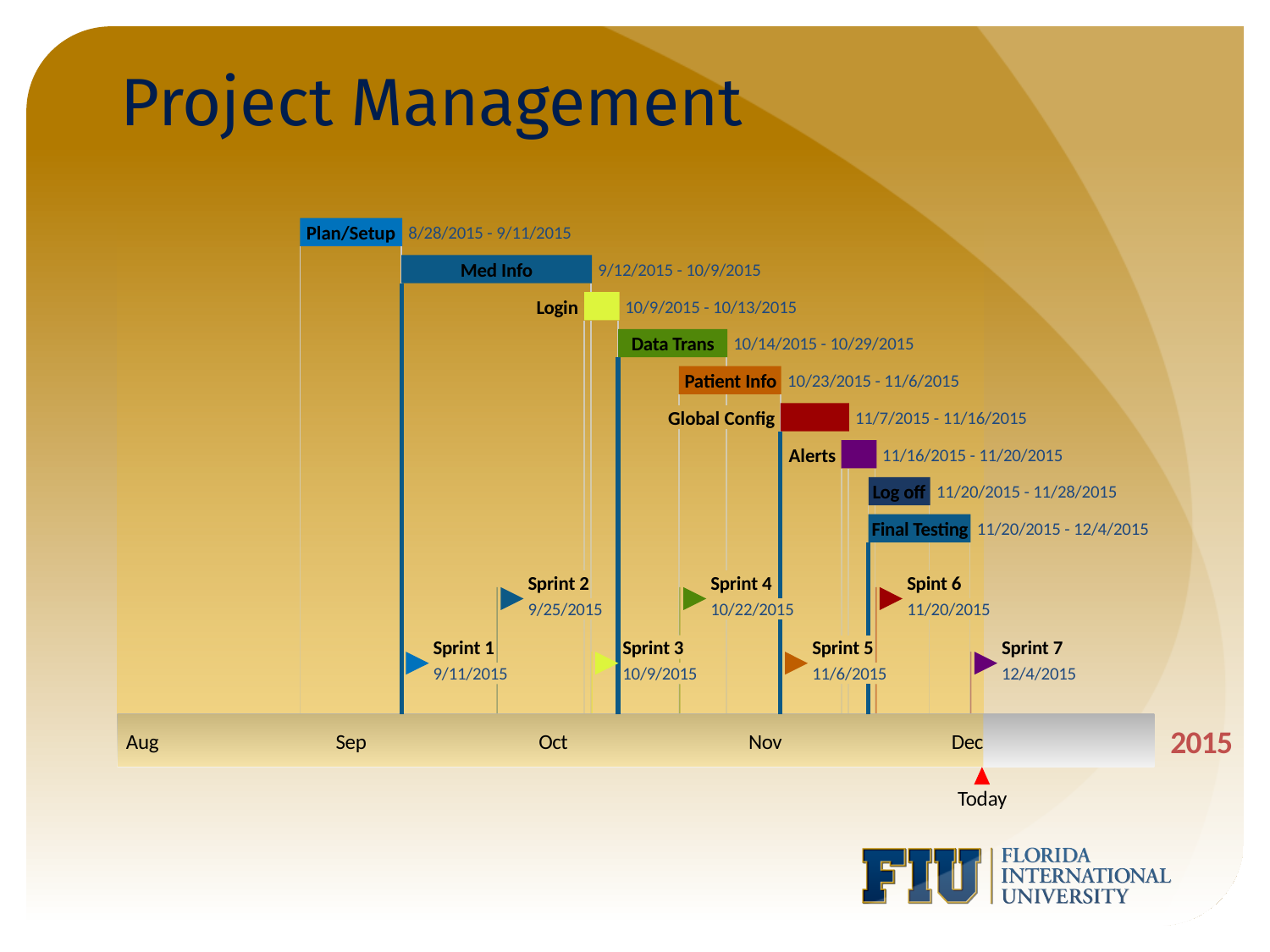

Project Management
11 days

Plan/Setup
8/28/2015 - 9/11/2015

20 days

Med Info
9/12/2015 - 10/9/2015

3 days

Login
10/9/2015 - 10/13/2015

12 days

Data Trans
10/14/2015 - 10/29/2015

11 days

Patient Info
10/23/2015 - 11/6/2015

6 days

Global Config
11/7/2015 - 11/16/2015

5 days

Alerts
11/16/2015 - 11/20/2015

6 days

Log off
11/20/2015 - 11/28/2015

11 days

Final Testing
11/20/2015 - 12/4/2015

Sprint 2
Sprint 4
Spint 6

9/25/2015
10/22/2015
11/20/2015
Sprint 1
Sprint 3
Sprint 5
Sprint 7

9/11/2015
10/9/2015
11/6/2015
12/4/2015

2015
2015
Aug
Sep
Oct
Nov
Dec

Today